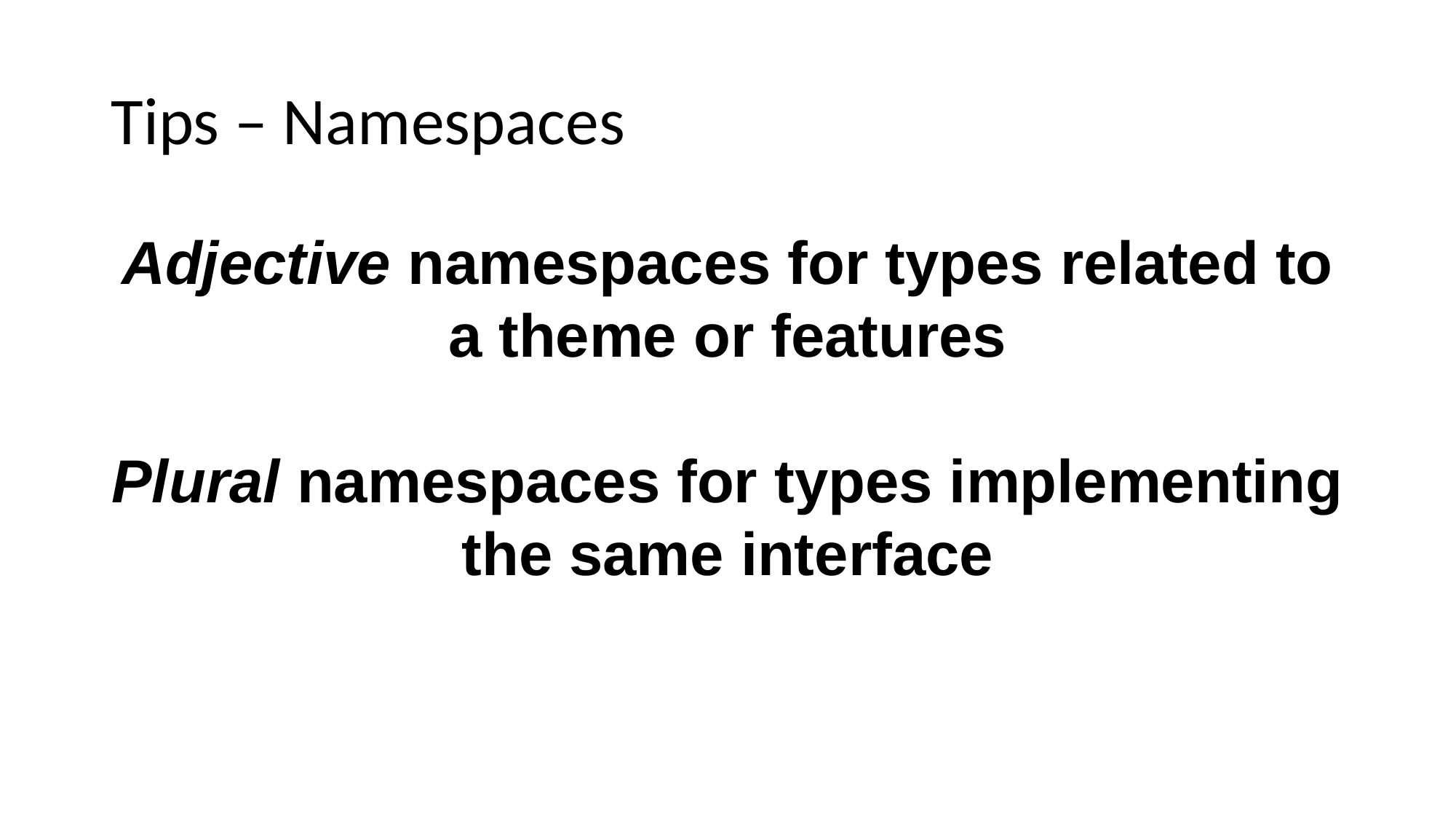

# Tips – Namespaces
Adjective namespaces for types related to a theme or features

Plural namespaces for types implementing the same interface